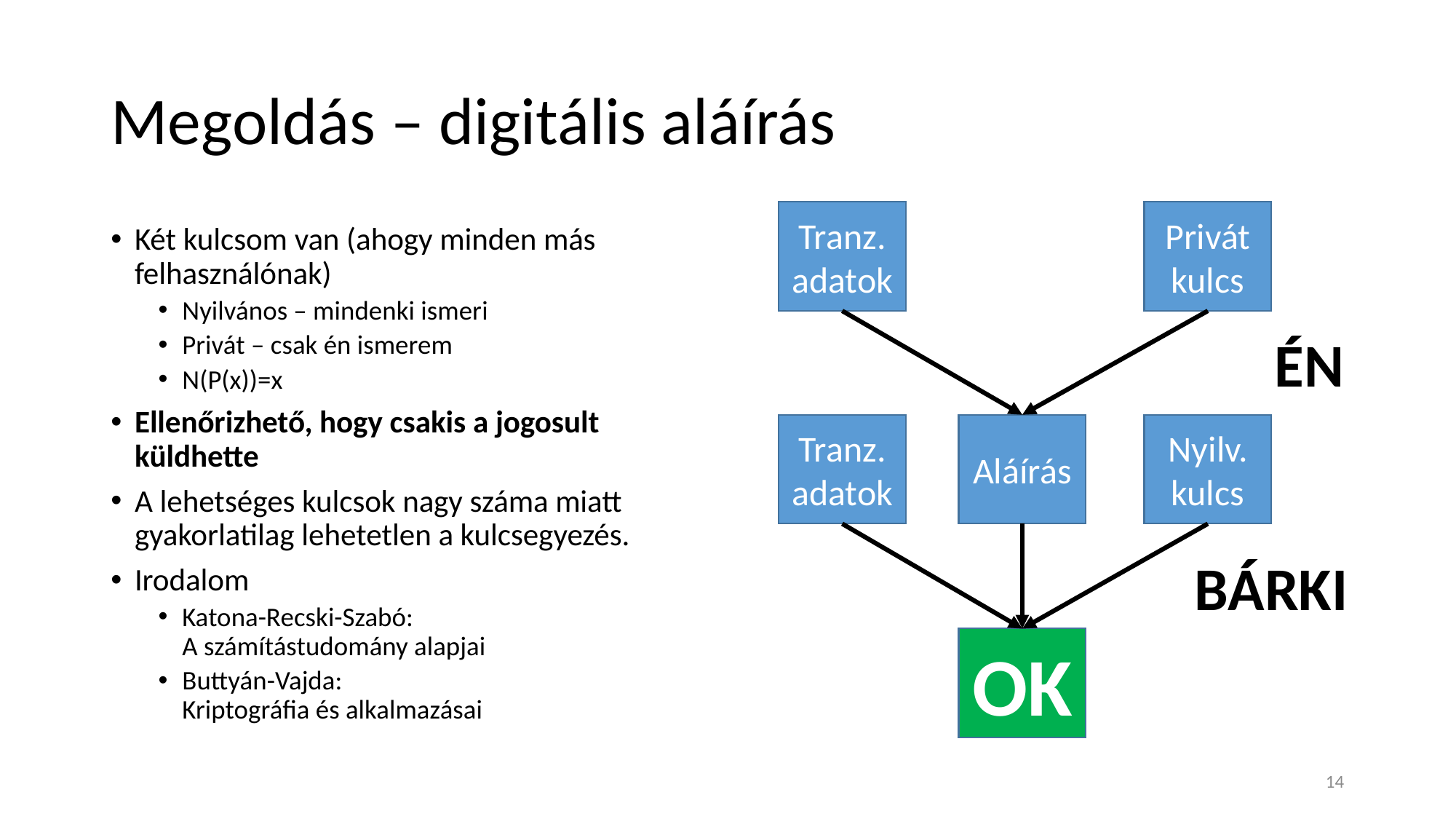

# Megoldás – digitális aláírás
Tranz. adatok
Privát kulcs
Két kulcsom van (ahogy minden más felhasználónak)
Nyilvános – mindenki ismeri
Privát – csak én ismerem
N(P(x))=x
Ellenőrizhető, hogy csakis a jogosult küldhette
A lehetséges kulcsok nagy száma miatt gyakorlatilag lehetetlen a kulcsegyezés.
Irodalom
Katona-Recski-Szabó:
A számítástudomány alapjai
Buttyán-Vajda:
Kriptográfia és alkalmazásai

ÉN
Tranz. adatok
Aláírás
Nyilv. kulcs
BÁRKI
OK
14